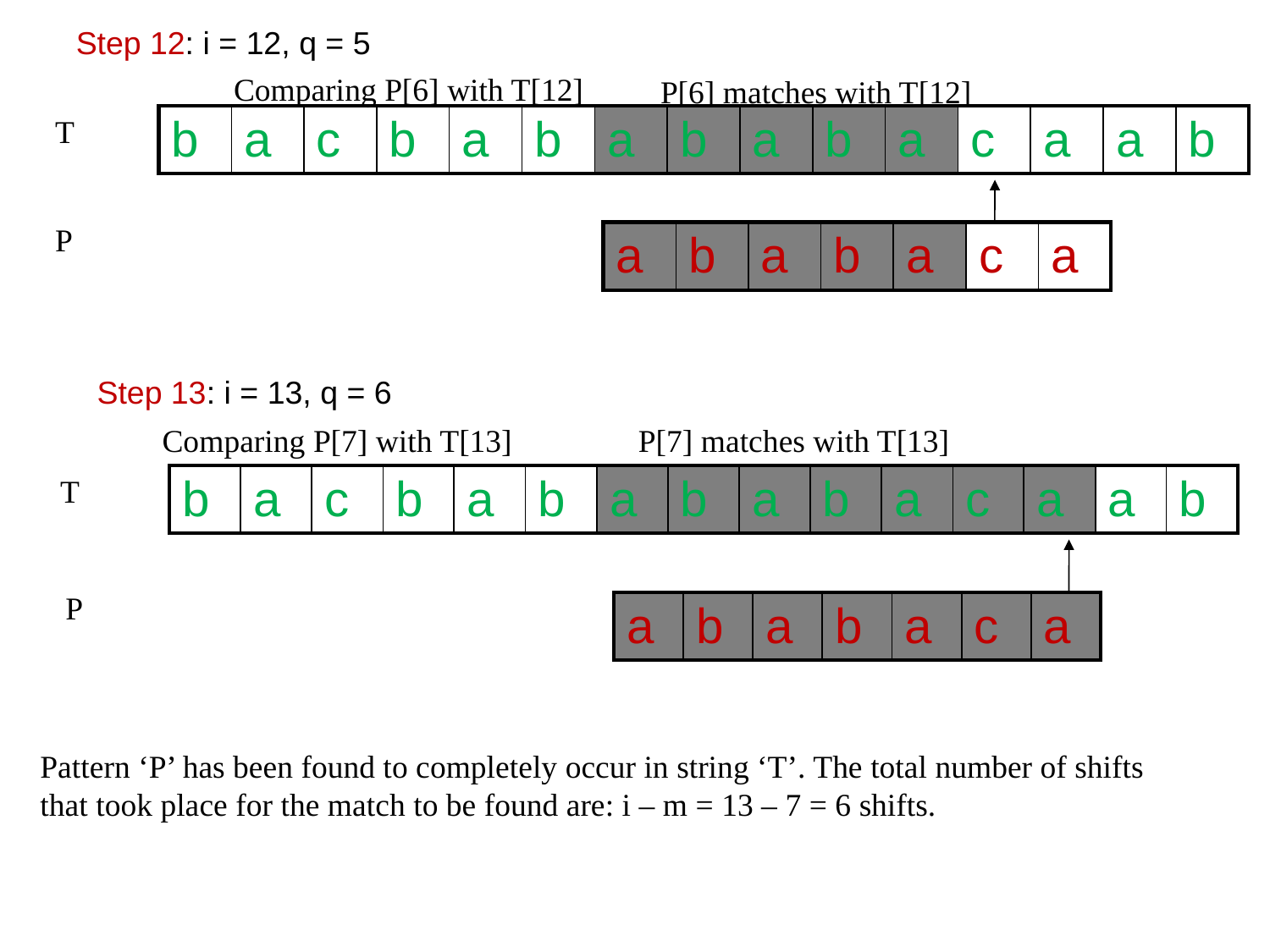

Step 12: i = 12, q = 5
Comparing P[6] with T[12]
P[6] matches with T[12]
T
| b | a | c | b | a | b | a | b | a | b | a | c | a | a | b |
| --- | --- | --- | --- | --- | --- | --- | --- | --- | --- | --- | --- | --- | --- | --- |

P
| a | b | a | b | a | c | a |
| --- | --- | --- | --- | --- | --- | --- |
Step 13: i = 13, q = 6
Comparing P[7] with T[13]
P[7] matches with T[13]
T
| b | a | c | b | a | b | a | b | a | b | a | c | a | a | b |
| --- | --- | --- | --- | --- | --- | --- | --- | --- | --- | --- | --- | --- | --- | --- |

P
| a | b | a | b | a | c | a |
| --- | --- | --- | --- | --- | --- | --- |
Pattern ‘P’ has been found to completely occur in string ‘T’. The total number of shifts
that took place for the match to be found are: i – m = 13 – 7 = 6 shifts.